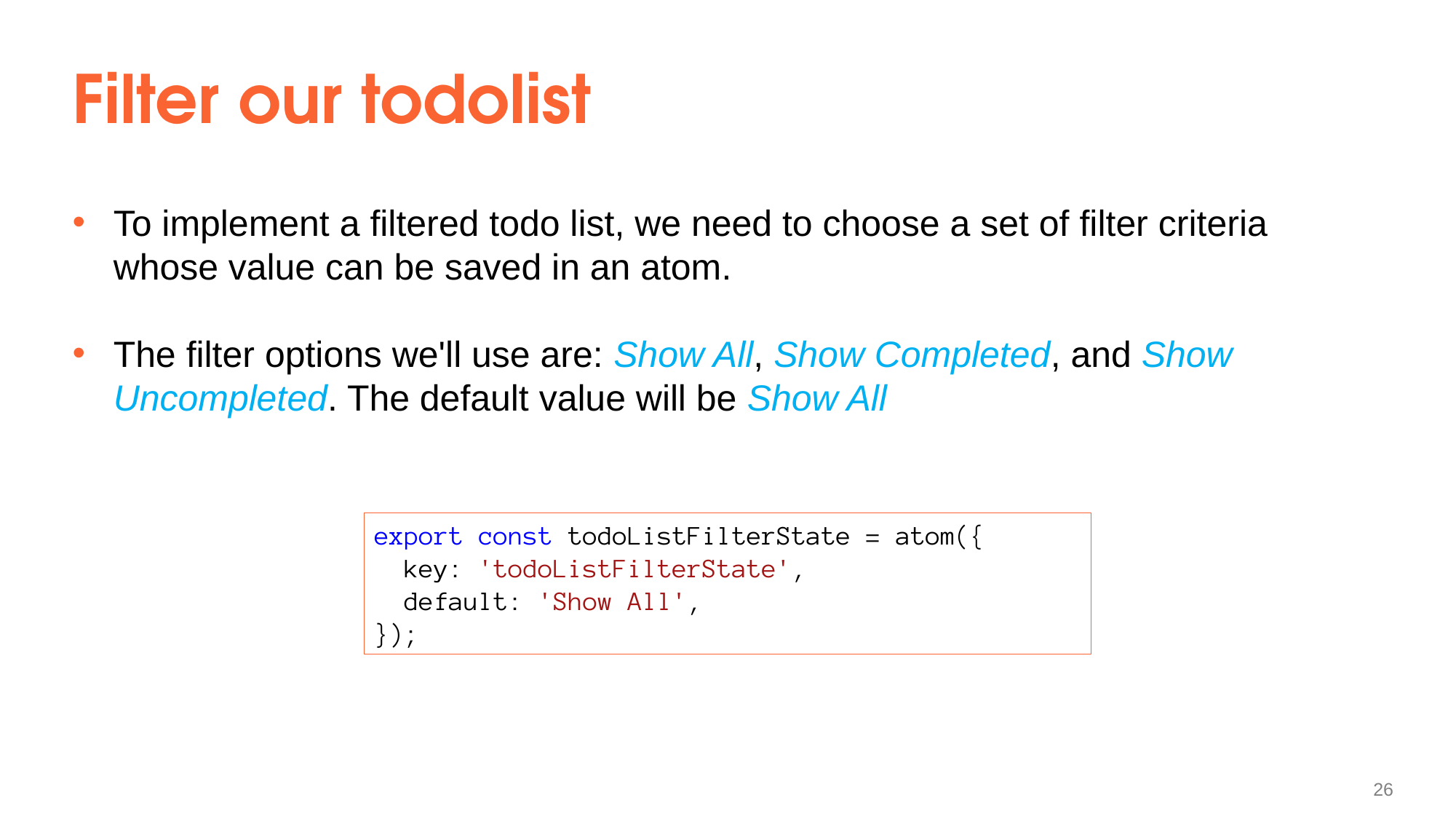

# Filter our todolist
To implement a filtered todo list, we need to choose a set of filter criteria whose value can be saved in an atom.

The filter options we'll use are: Show All, Show Completed, and Show Uncompleted. The default value will be Show All
export const todoListFilterState = atom({
  key: 'todoListFilterState',
  default: 'Show All',
});
26